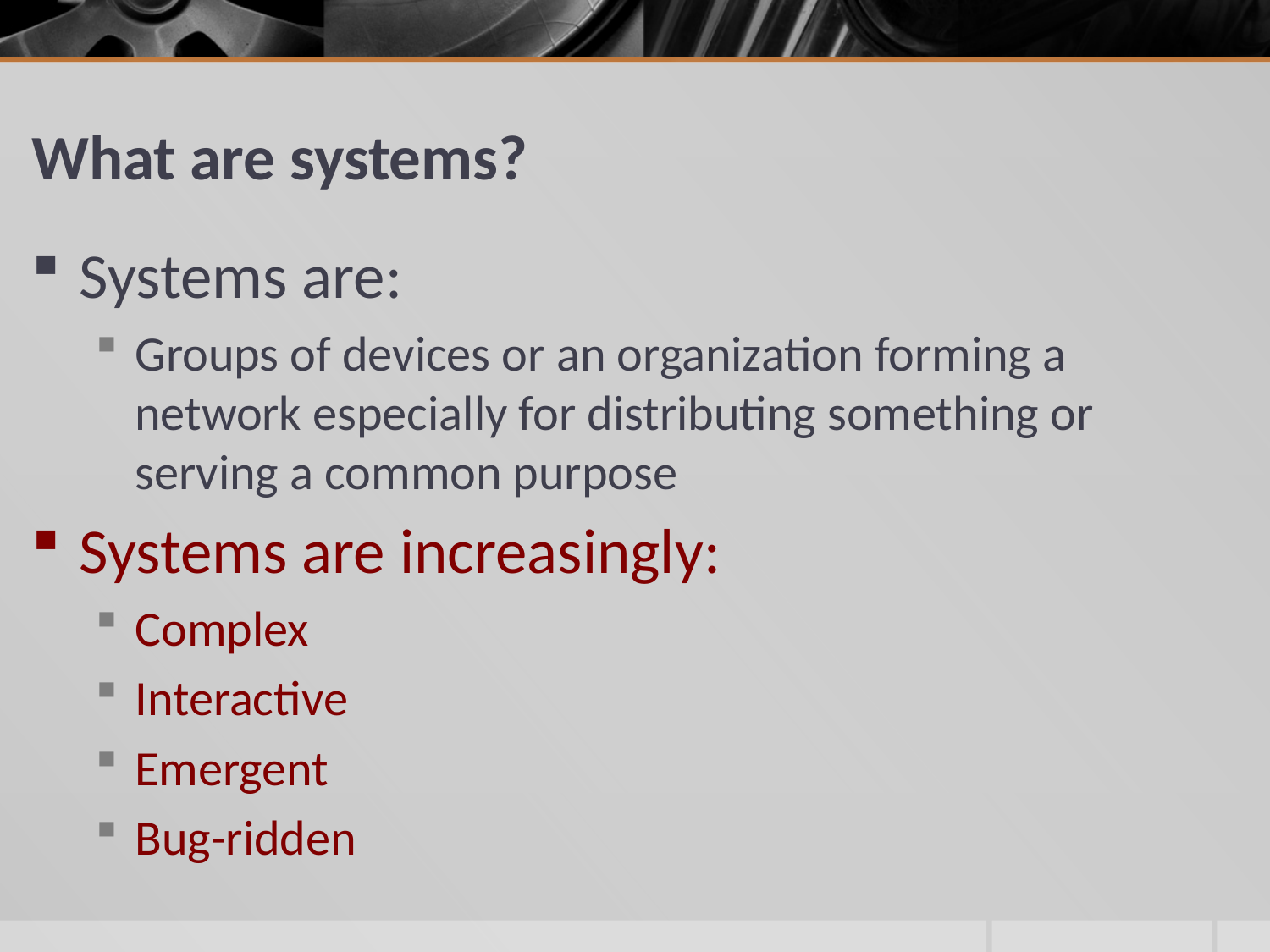

# What are systems?
Systems are:
Groups of devices or an organization forming a network especially for distributing something or serving a common purpose
Systems are increasingly:
Complex
Interactive
Emergent
Bug-ridden